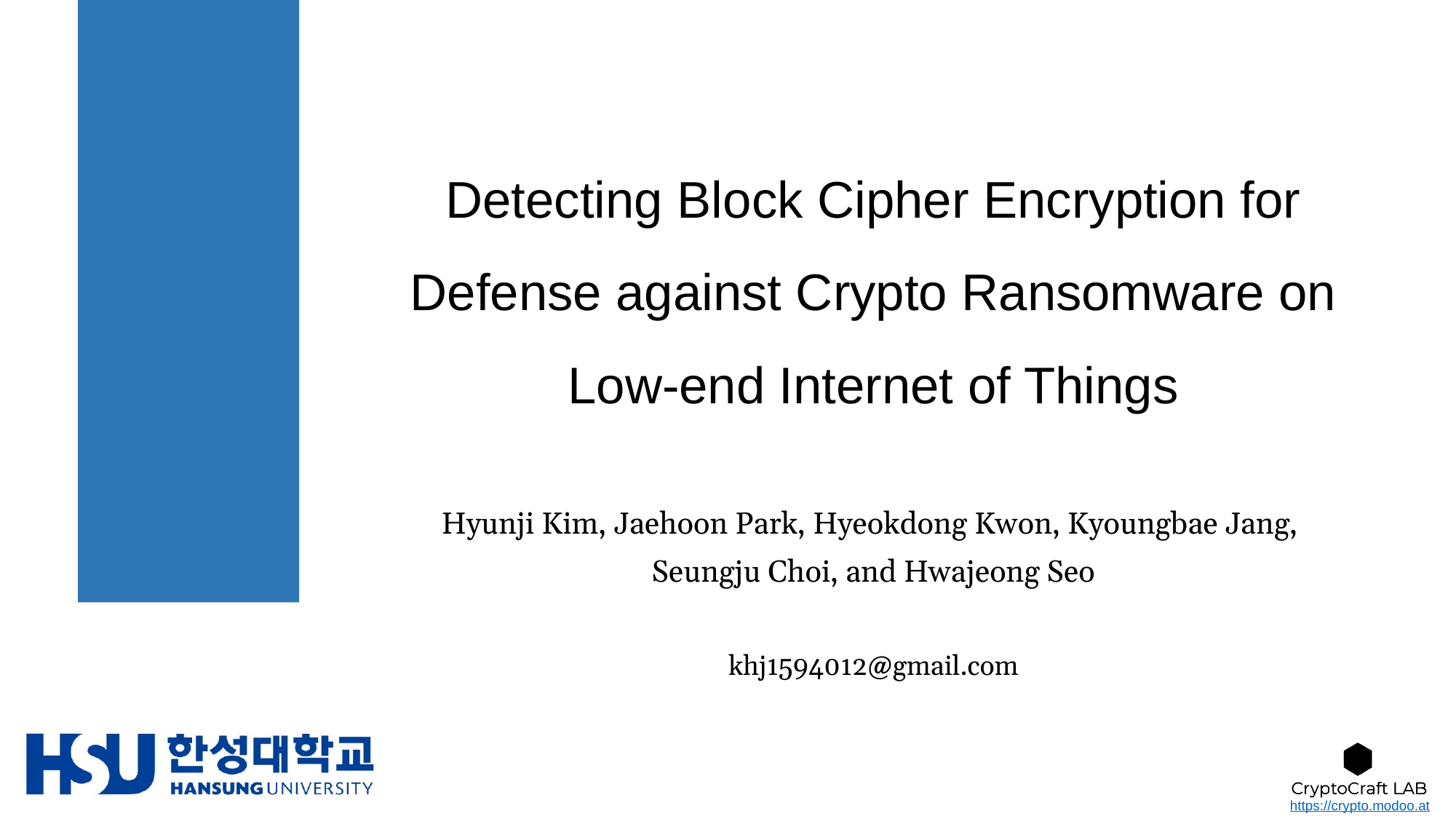

# Detecting Block Cipher Encryption for Defense against Crypto Ransomware on Low-end Internet of Things
Hyunji Kim, Jaehoon Park, Hyeokdong Kwon, Kyoungbae Jang,
Seungju Choi, and Hwajeong Seo

khj1594012@gmail.com